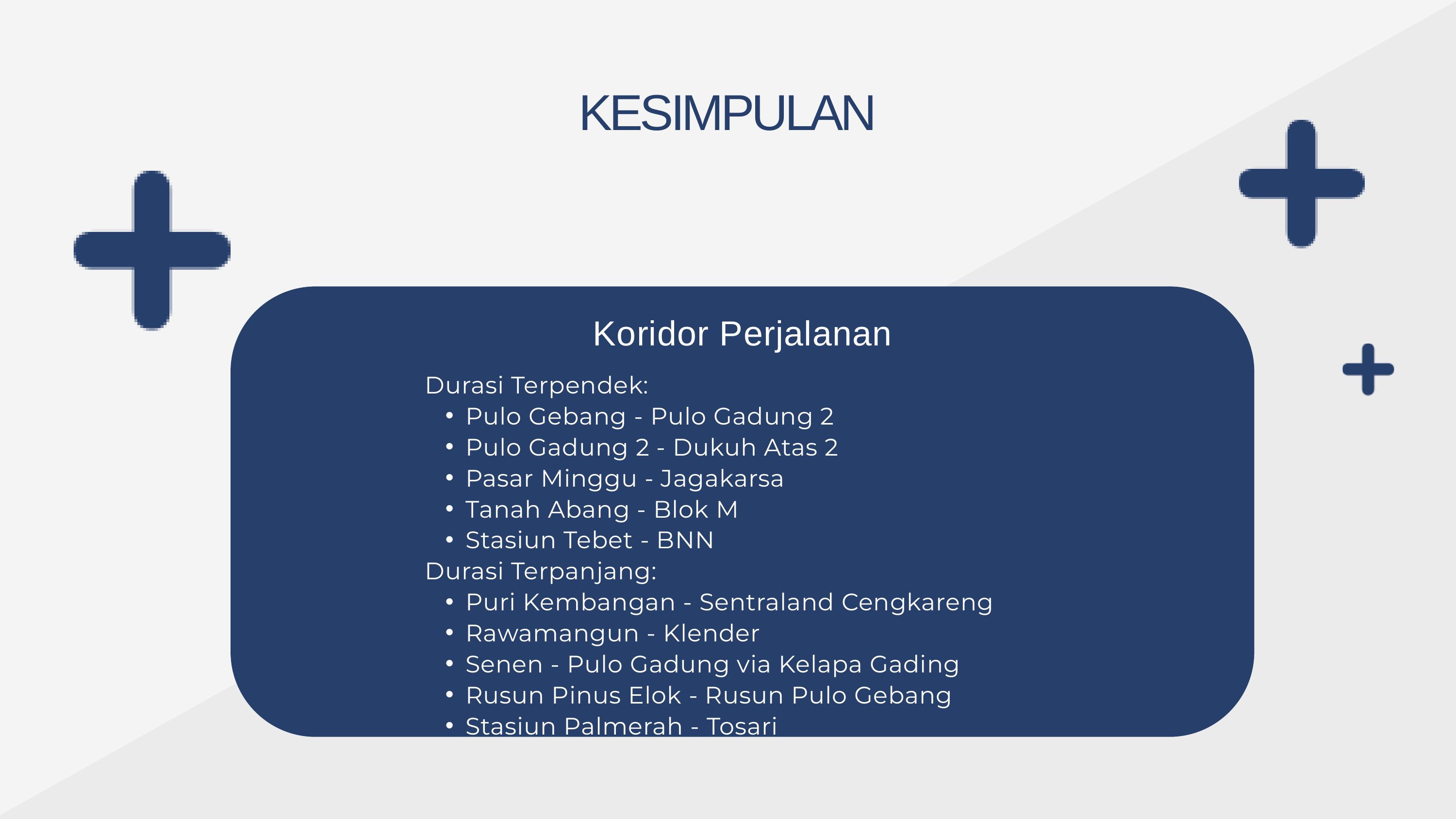

KESIMPULAN

Koridor Perjalanan

Durasi Terpendek:
Pulo Gebang - Pulo Gadung 2
Pulo Gadung 2 - Dukuh Atas 2
Pasar Minggu - Jagakarsa
Tanah Abang - Blok M
Stasiun Tebet - BNN
Durasi Terpanjang:
Puri Kembangan - Sentraland Cengkareng
Rawamangun - Klender
Senen - Pulo Gadung via Kelapa Gading
Rusun Pinus Elok - Rusun Pulo Gebang
Stasiun Palmerah - Tosari